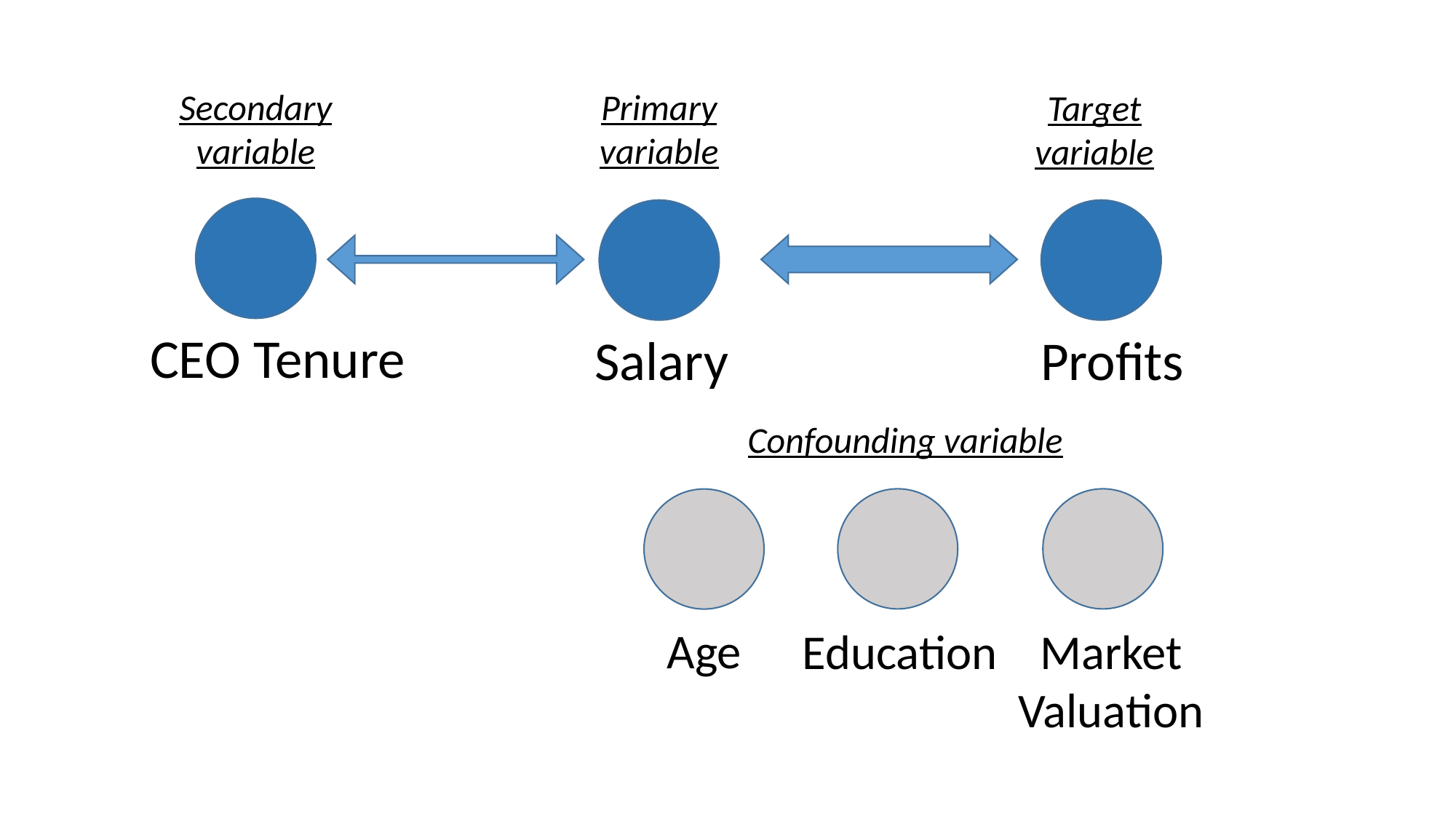

Secondary variable
Primary variable
Target variable

CEO Tenure
Salary
Profits
Confounding variable

Age
Education
Market Valuation